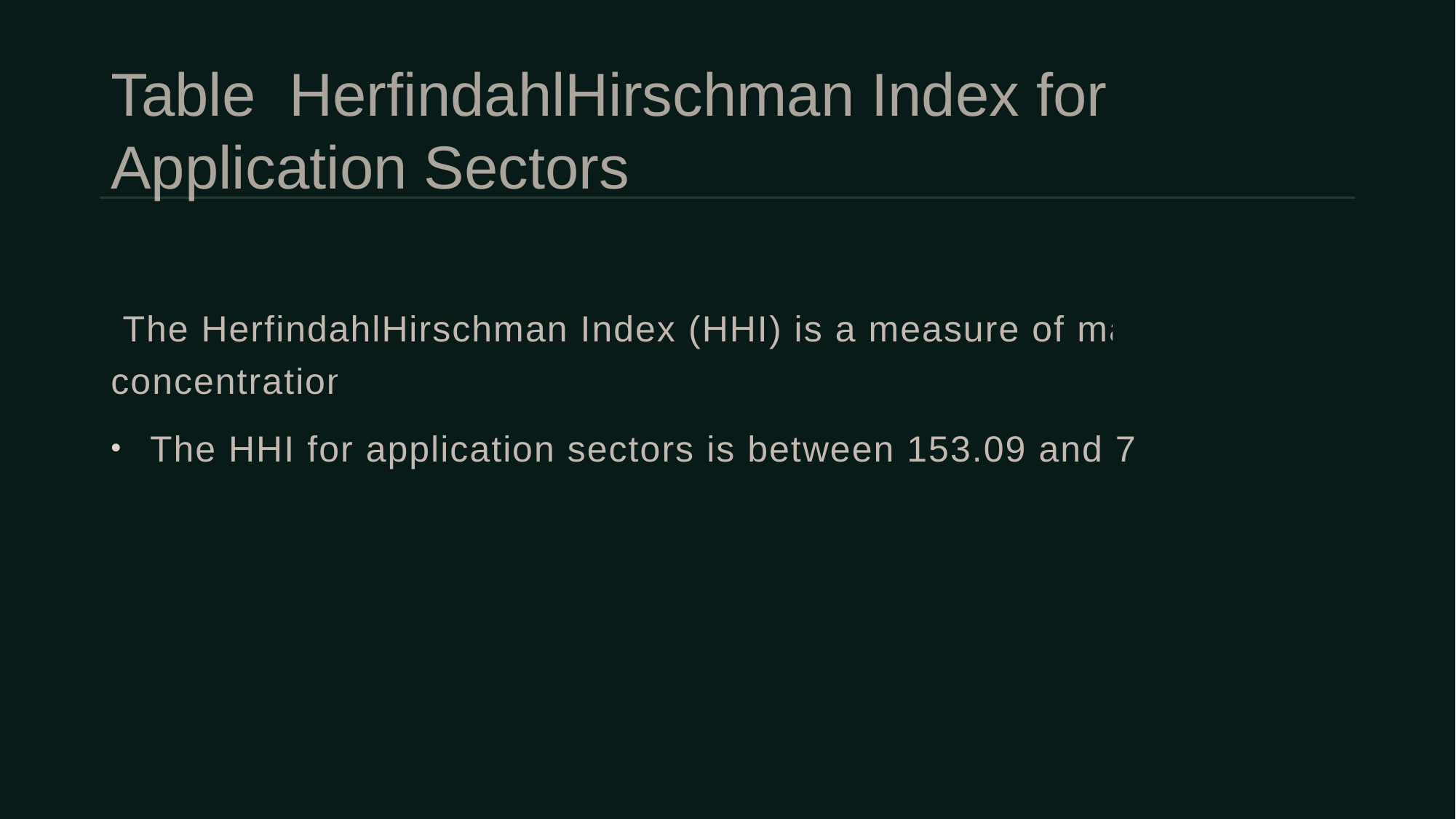

# Table  HerfindahlHirschman Index for Application Sectors
 The HerfindahlHirschman Index (HHI) is a measure of market concentration.
 The HHI for application sectors is between 153.09 and 77.51.